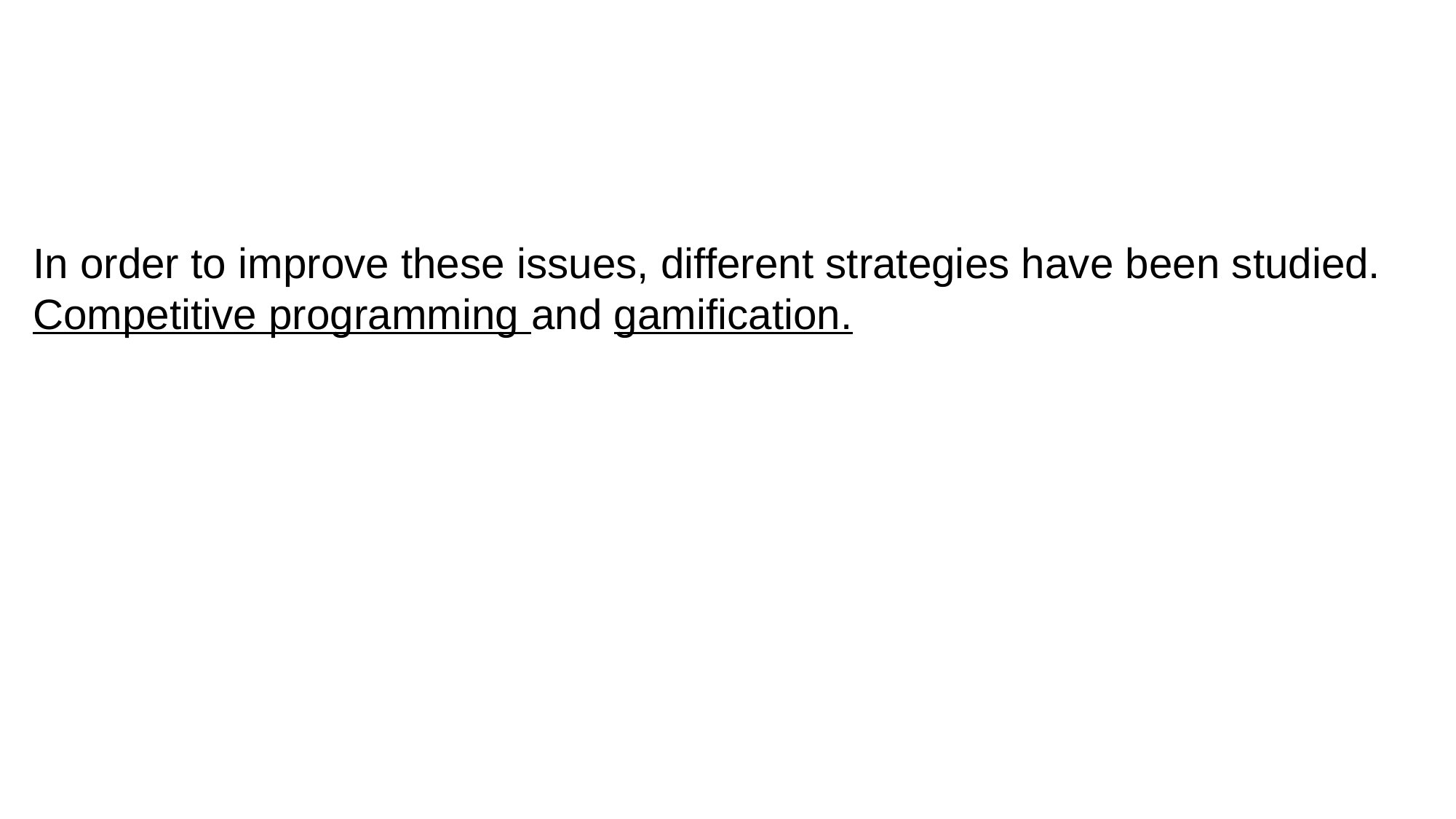

In order to improve these issues, different strategies have been studied.
Competitive programming and gamification.